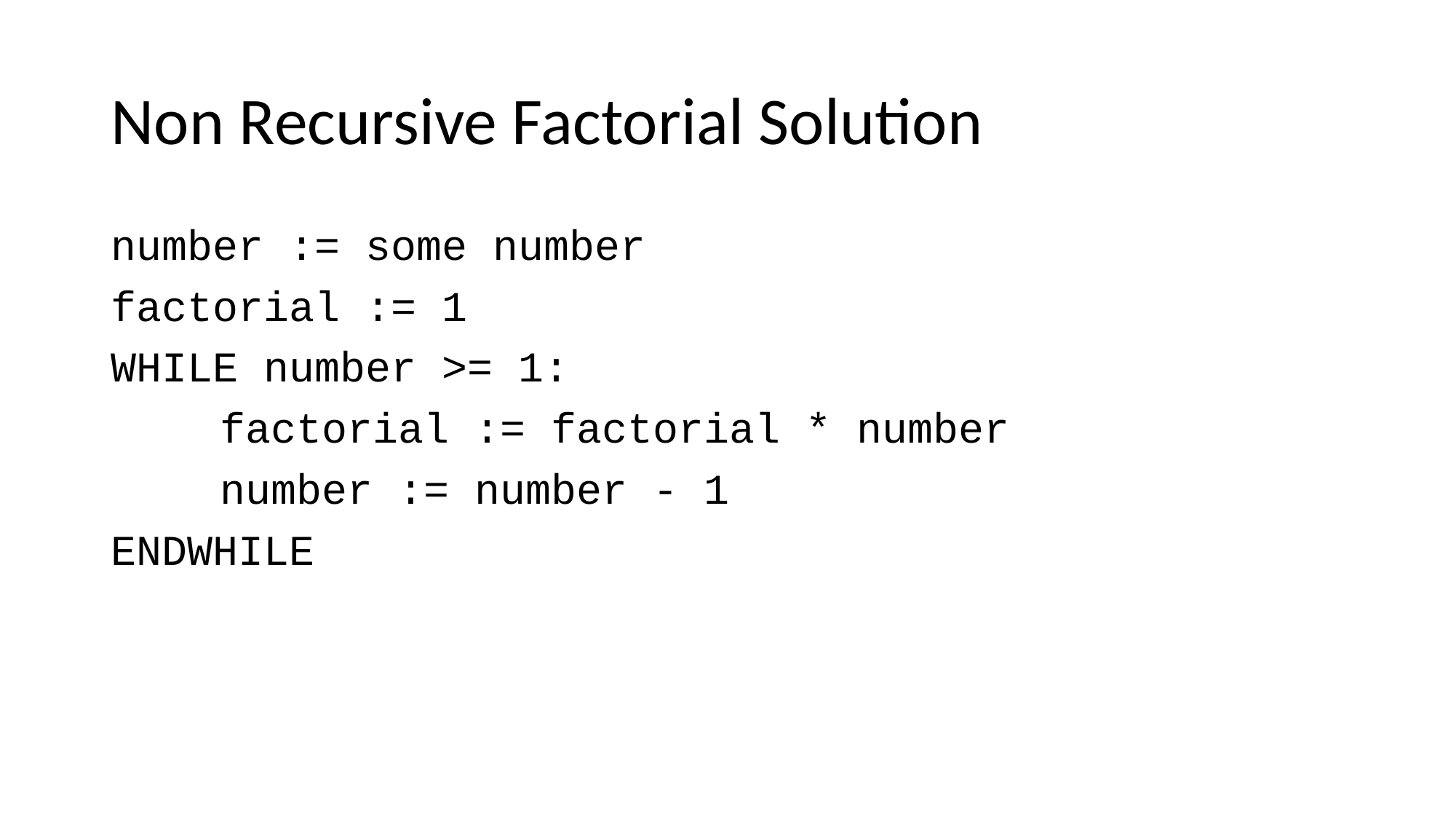

# Non Recursive Factorial Solution
number := some number
factorial := 1
WHILE number >= 1:
	factorial := factorial * number
	number := number - 1
ENDWHILE